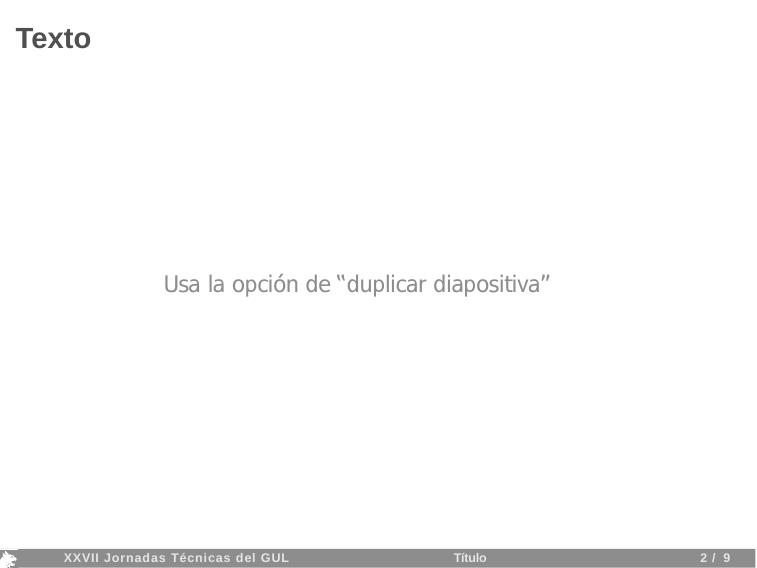

# Texto
Usa la opción de “duplicar diapositiva”

XXVII Jornadas Técnicas del GUL
Título
2 / 9